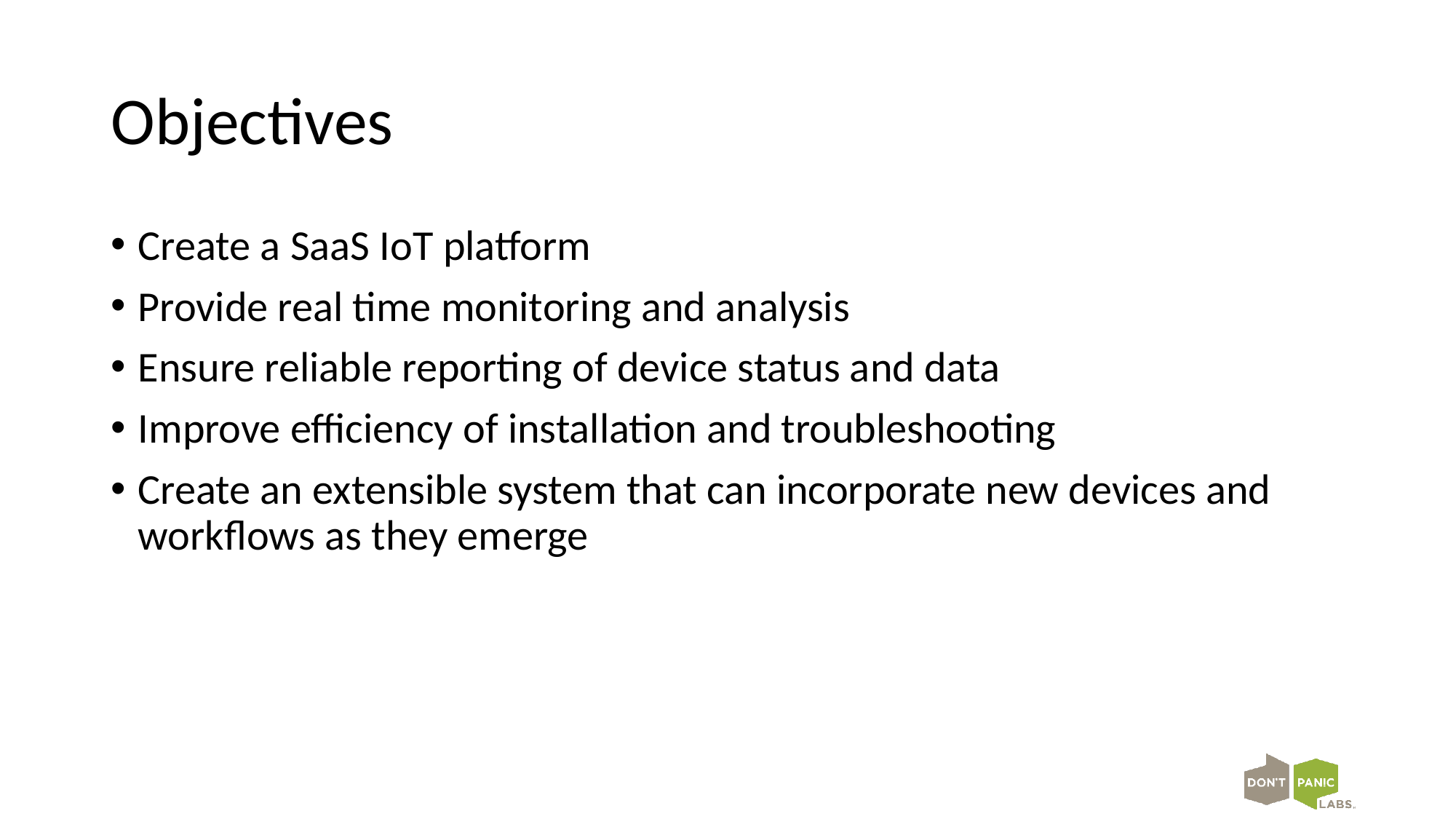

# Objectives
Create a SaaS IoT platform
Provide real time monitoring and analysis
Ensure reliable reporting of device status and data
Improve efficiency of installation and troubleshooting
Create an extensible system that can incorporate new devices and workflows as they emerge